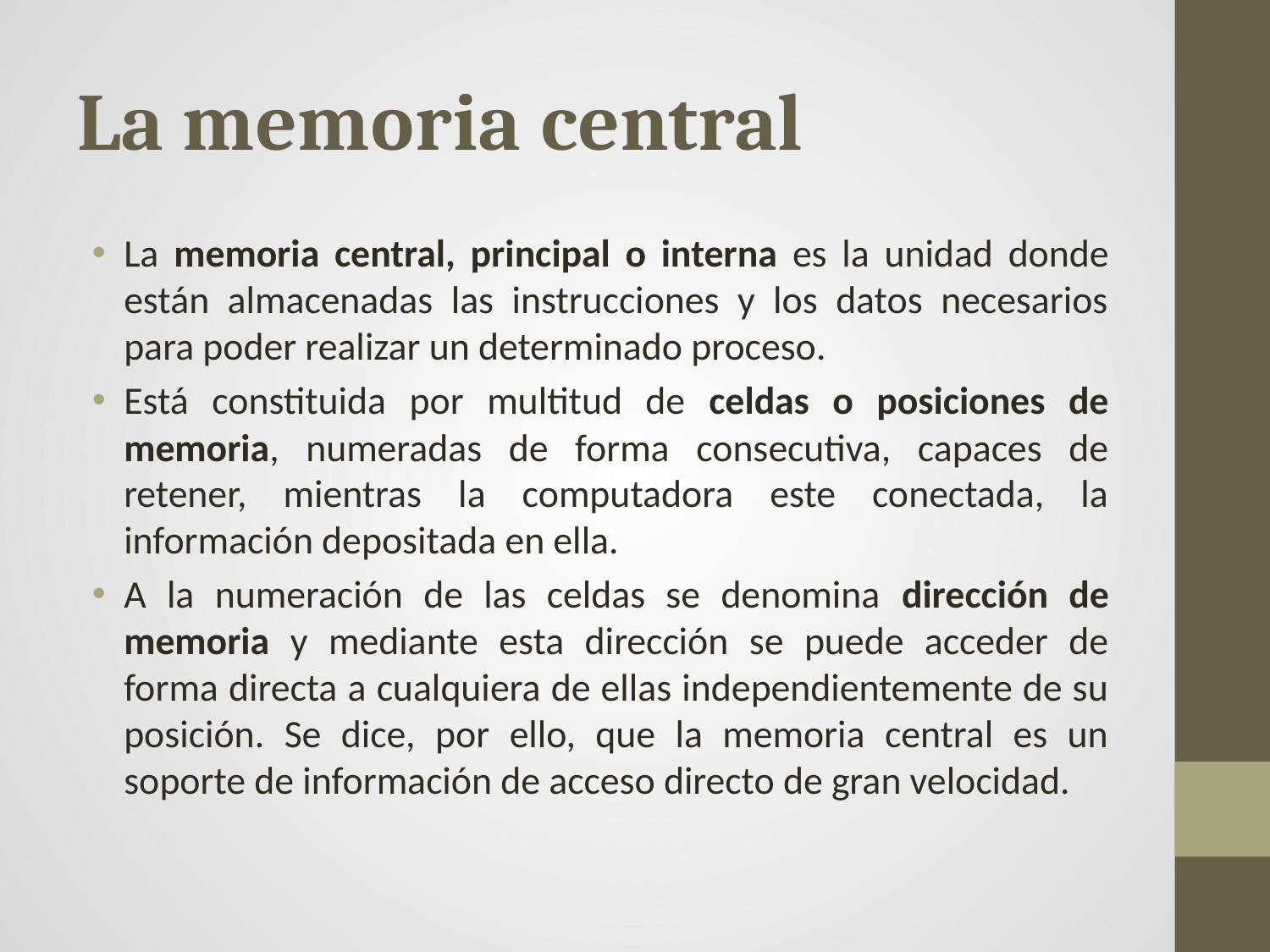

# La memoria central
La memoria central, principal o interna es la unidad donde están almacenadas las instrucciones y los datos necesarios para poder realizar un determinado proceso.
Está constituida por multitud de celdas o posiciones de memoria, numeradas de forma consecutiva, capaces de retener, mientras la computadora este conectada, la información depositada en ella.
A la numeración de las celdas se denomina dirección de memoria y mediante esta dirección se puede acceder de forma directa a cualquiera de ellas independientemente de su posición. Se dice, por ello, que la memoria central es un soporte de información de acceso directo de gran velocidad.